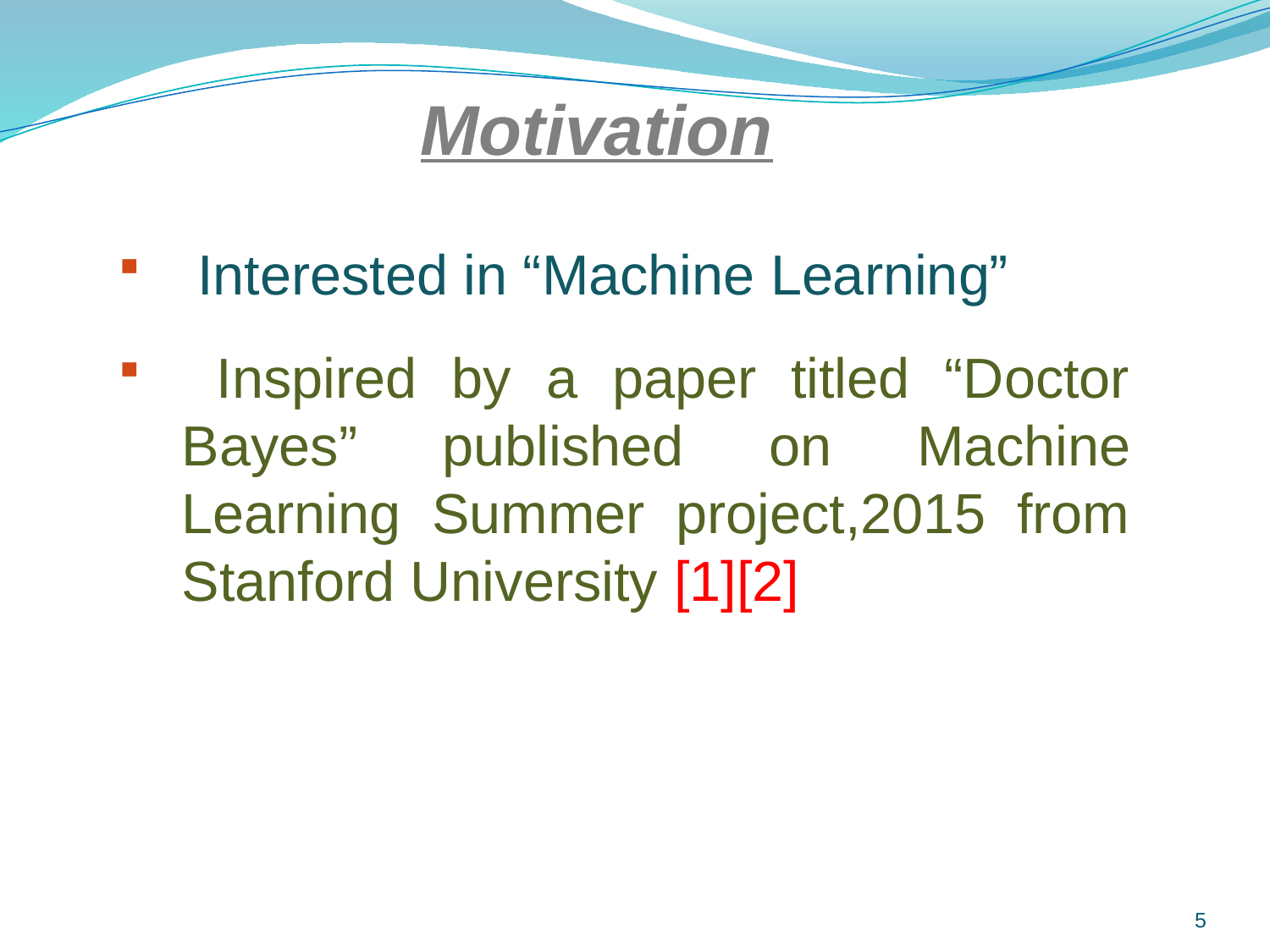

# Motivation
 Interested in “Machine Learning”
 Inspired by a paper titled “Doctor Bayes” published on Machine Learning Summer project,2015 from Stanford University [1][2]

5